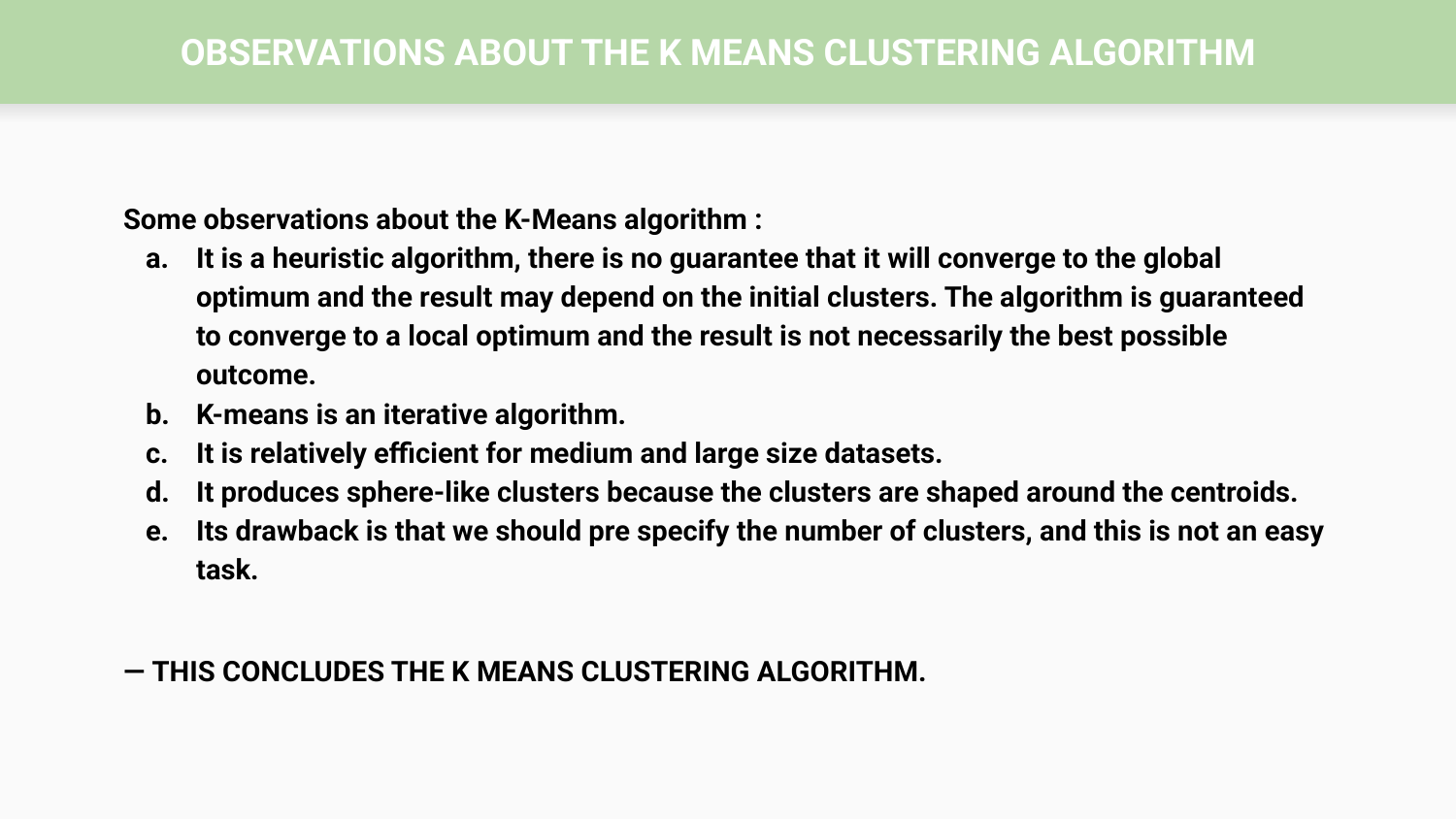

# OBSERVATIONS ABOUT THE K MEANS CLUSTERING ALGORITHM
Some observations about the K-Means algorithm :
It is a heuristic algorithm, there is no guarantee that it will converge to the global optimum and the result may depend on the initial clusters. The algorithm is guaranteed to converge to a local optimum and the result is not necessarily the best possible outcome.
K-means is an iterative algorithm.
It is relatively efficient for medium and large size datasets.
It produces sphere-like clusters because the clusters are shaped around the centroids.
Its drawback is that we should pre specify the number of clusters, and this is not an easy task.

— THIS CONCLUDES THE K MEANS CLUSTERING ALGORITHM.